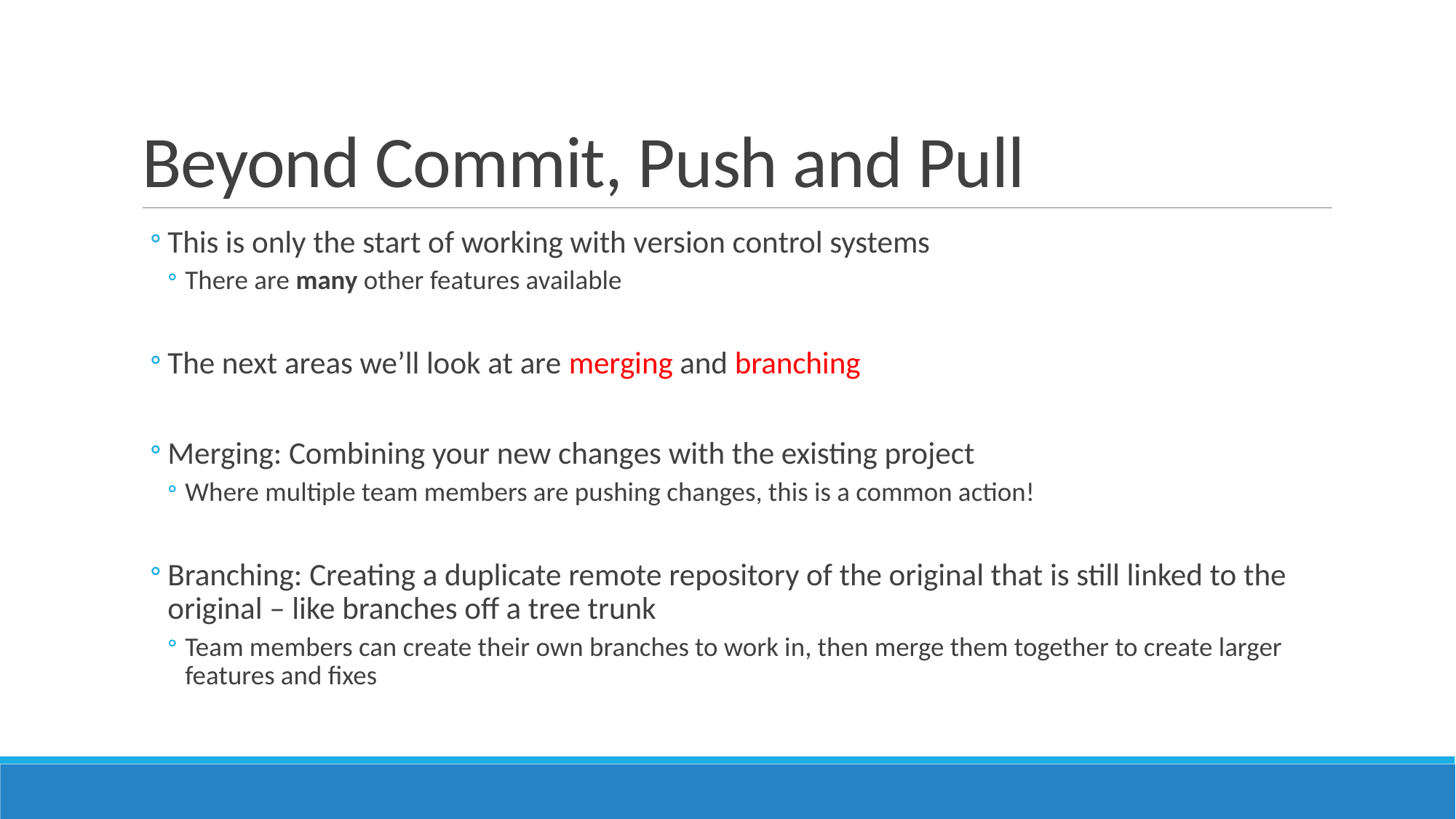

# Beyond Commit, Push and Pull
This is only the start of working with version control systems
There are many other features available

The next areas we’ll look at are merging and branching

Merging: Combining your new changes with the existing project
Where multiple team members are pushing changes, this is a common action!

Branching: Creating a duplicate remote repository of the original that is still linked to the original – like branches off a tree trunk
Team members can create their own branches to work in, then merge them together to create larger features and fixes